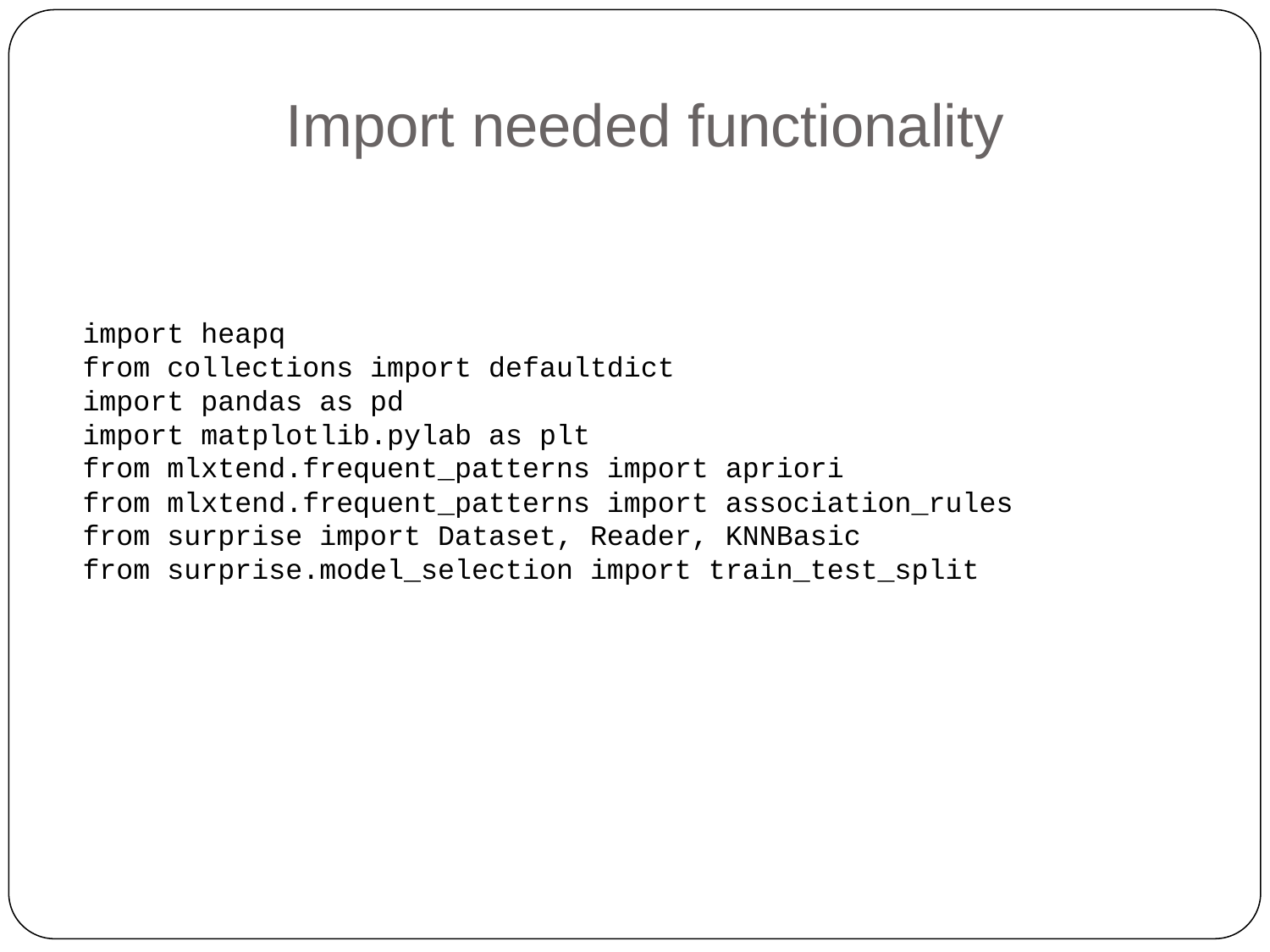

# Import needed functionality
import heapq
from collections import defaultdict
import pandas as pd
import matplotlib.pylab as plt
from mlxtend.frequent_patterns import apriori
from mlxtend.frequent_patterns import association_rules
from surprise import Dataset, Reader, KNNBasic
from surprise.model_selection import train_test_split